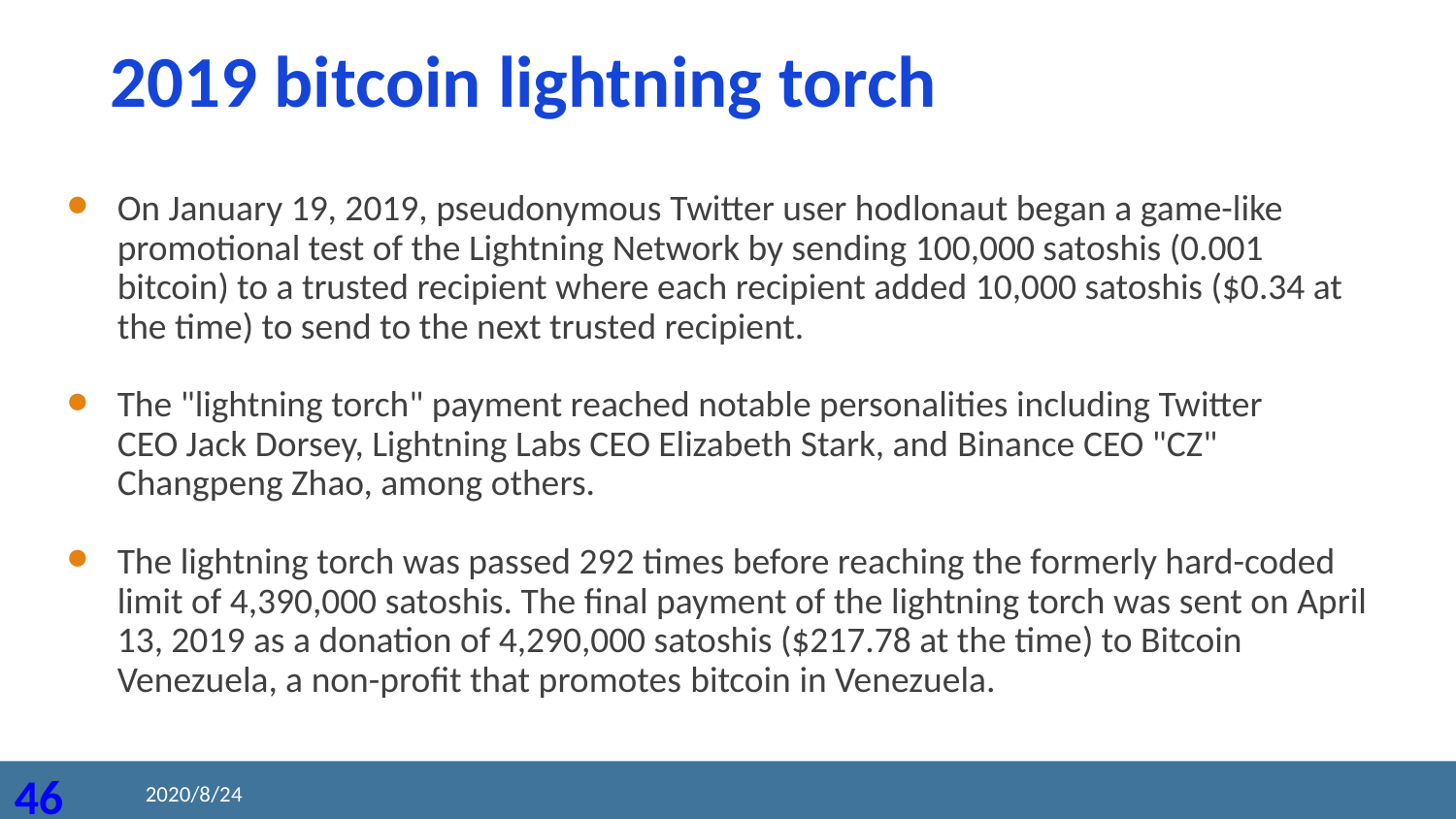

2019 bitcoin lightning torch
On January 19, 2019, pseudonymous Twitter user hodlonaut began a game-like promotional test of the Lightning Network by sending 100,000 satoshis (0.001 bitcoin) to a trusted recipient where each recipient added 10,000 satoshis ($0.34 at the time) to send to the next trusted recipient.

The "lightning torch" payment reached notable personalities including Twitter CEO Jack Dorsey, Lightning Labs CEO Elizabeth Stark, and Binance CEO "CZ" Changpeng Zhao, among others.

The lightning torch was passed 292 times before reaching the formerly hard-coded limit of 4,390,000 satoshis. The final payment of the lightning torch was sent on April 13, 2019 as a donation of 4,290,000 satoshis ($217.78 at the time) to Bitcoin Venezuela, a non-profit that promotes bitcoin in Venezuela.
2020/8/24